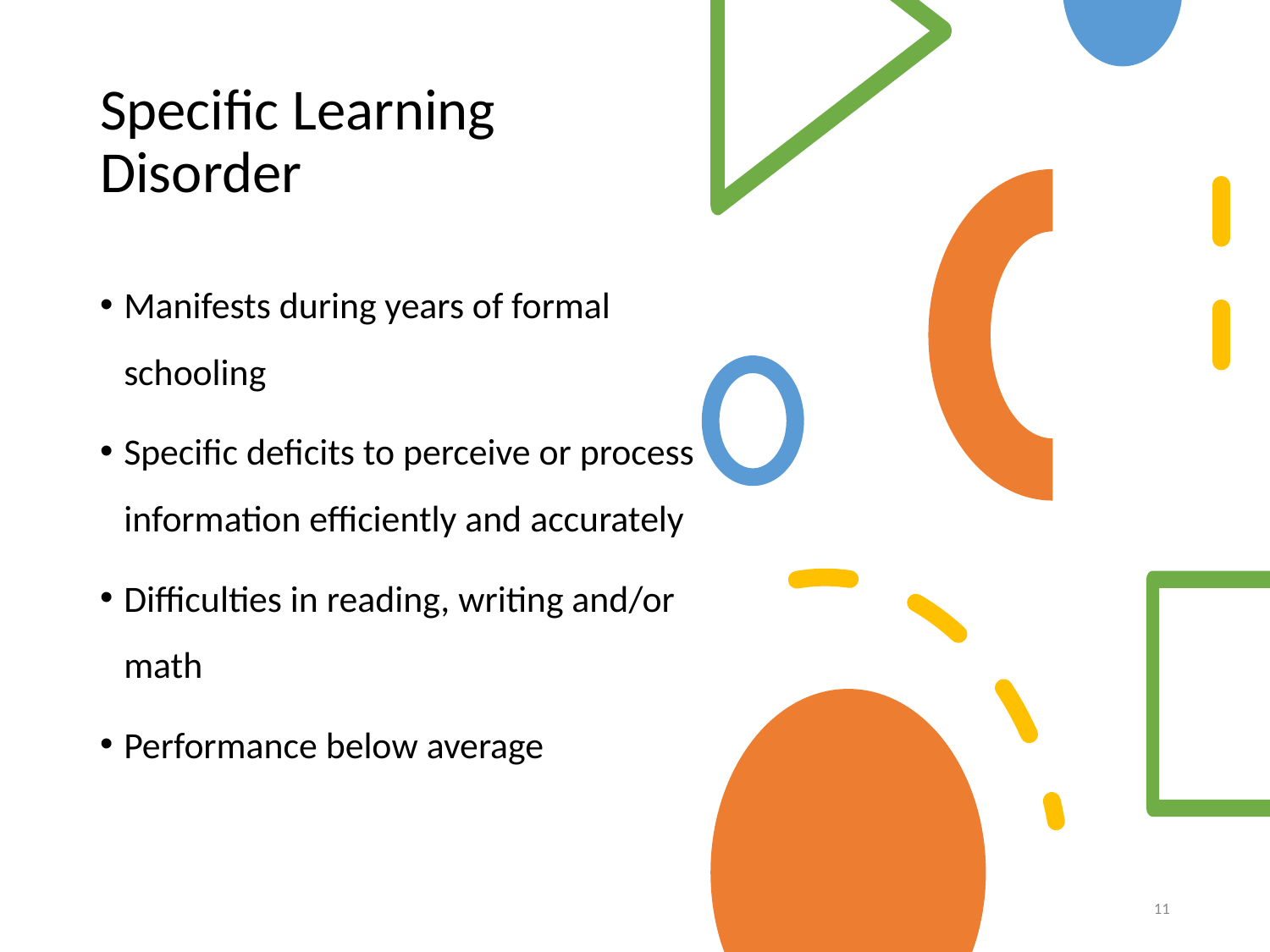

# Specific Learning Disorder

Manifests during years of formal schooling
Specific deficits to perceive or process information efficiently and accurately
Difficulties in reading, writing and/or math
Performance below average

11